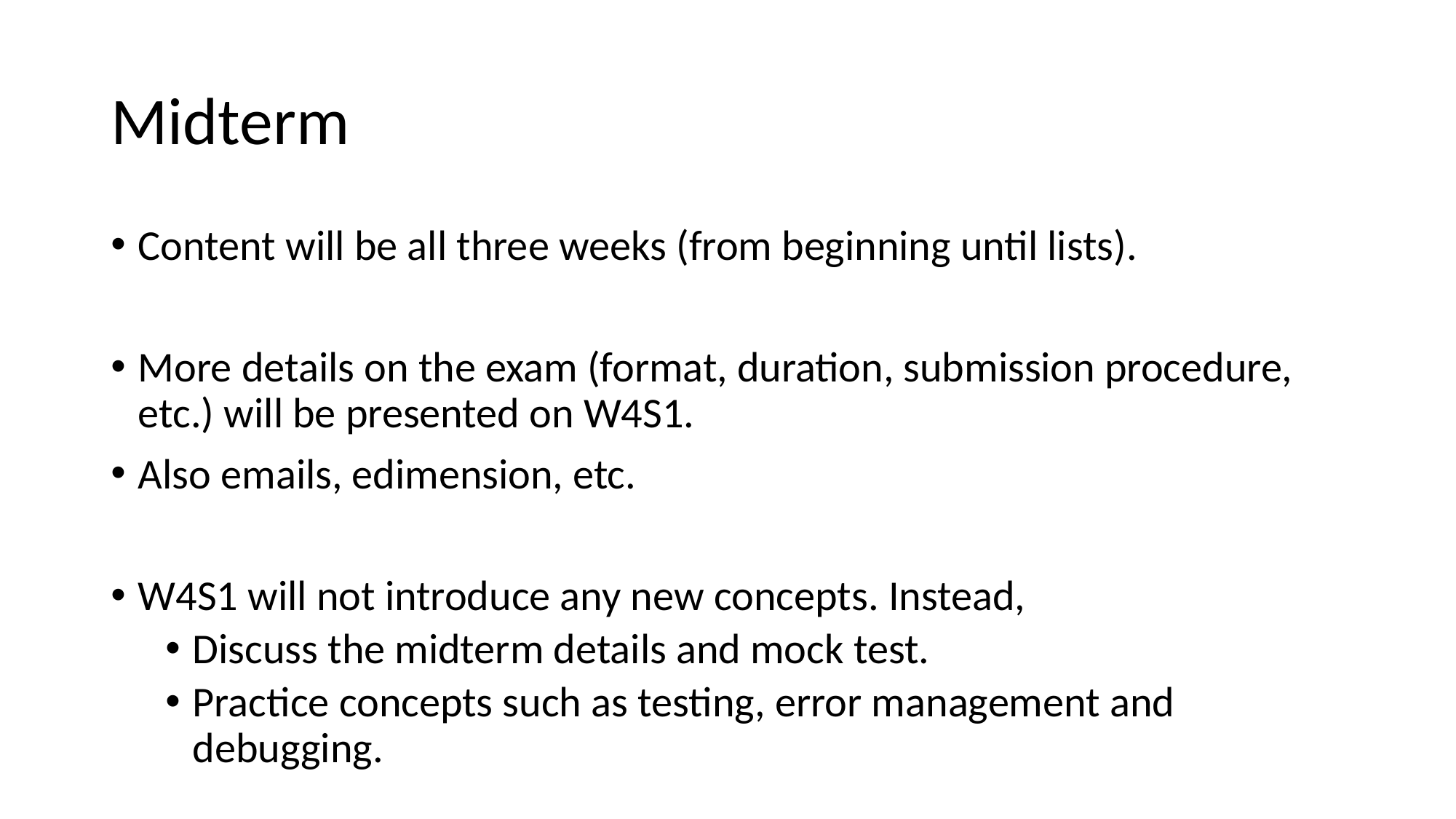

# Midterm
Content will be all three weeks (from beginning until lists).

More details on the exam (format, duration, submission procedure, etc.) will be presented on W4S1.
Also emails, edimension, etc.

W4S1 will not introduce any new concepts. Instead,
Discuss the midterm details and mock test.
Practice concepts such as testing, error management and debugging.